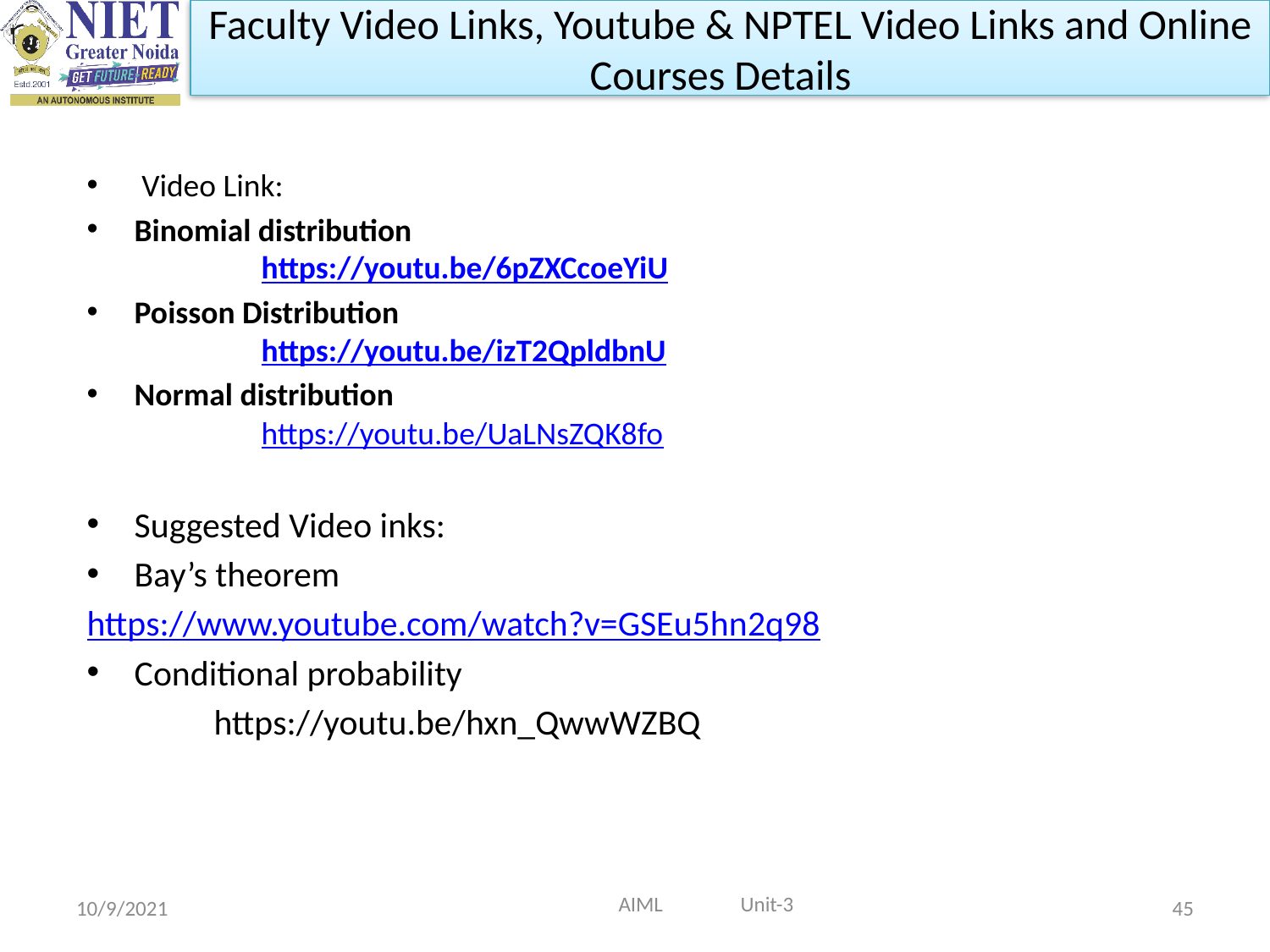

Faculty Video Links, Youtube & NPTEL Video Links and Online Courses Details
 Video Link:
Binomial distribution							https://youtu.be/6pZXCcoeYiU
Poisson Distribution							https://youtu.be/izT2QpldbnU
Normal distribution							https://youtu.be/UaLNsZQK8fo

Suggested Video inks:
Bay’s theorem
	https://www.youtube.com/watch?v=GSEu5hn2q98
Conditional probability
	https://youtu.be/hxn_QwwWZBQ
            AIML                Unit-3
10/9/2021
45